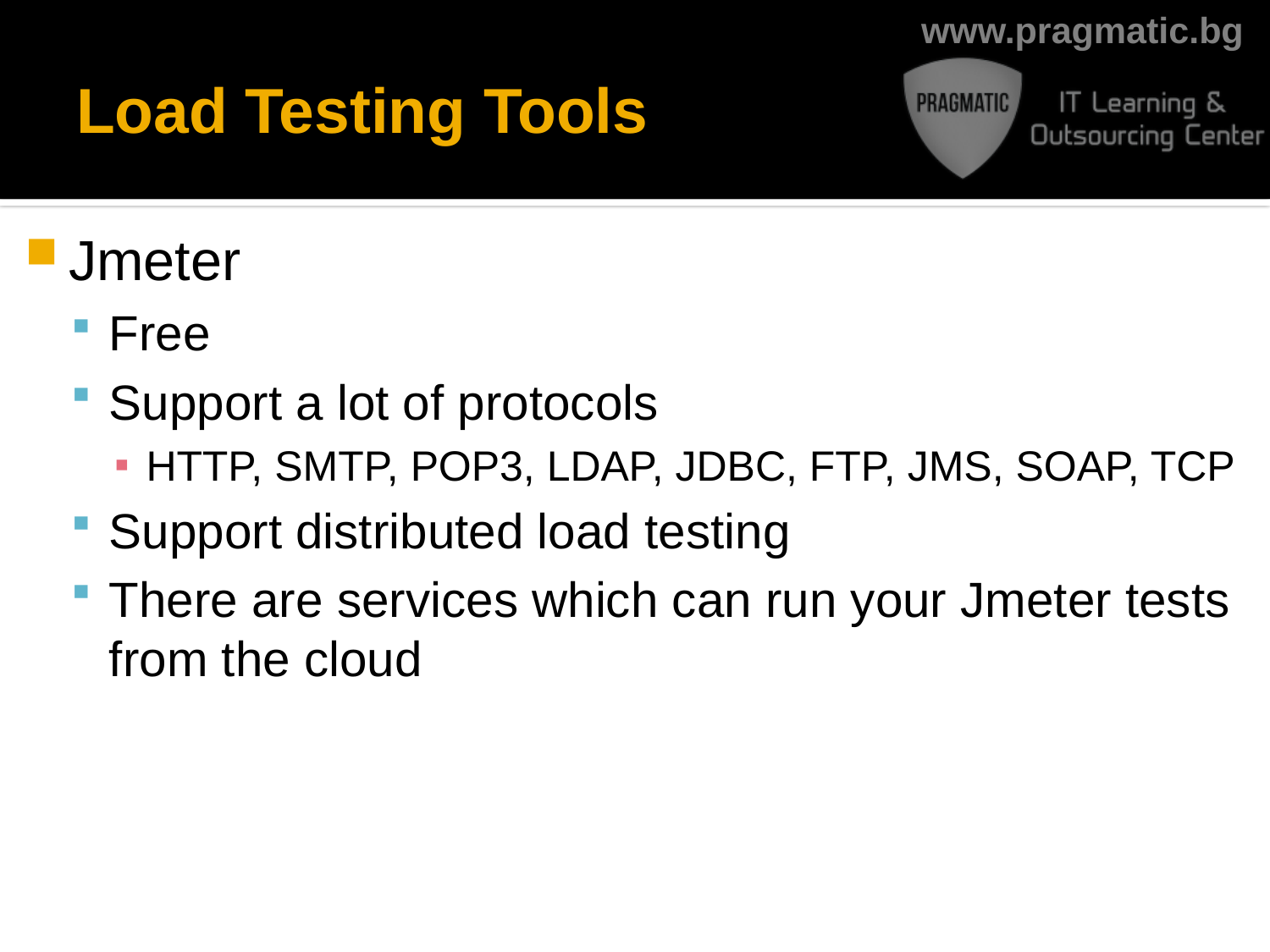

# Load Testing Tools
Jmeter
Free
Support a lot of protocols
HTTP, SMTP, POP3, LDAP, JDBC, FTP, JMS, SOAP, TCP
Support distributed load testing
There are services which can run your Jmeter tests from the cloud